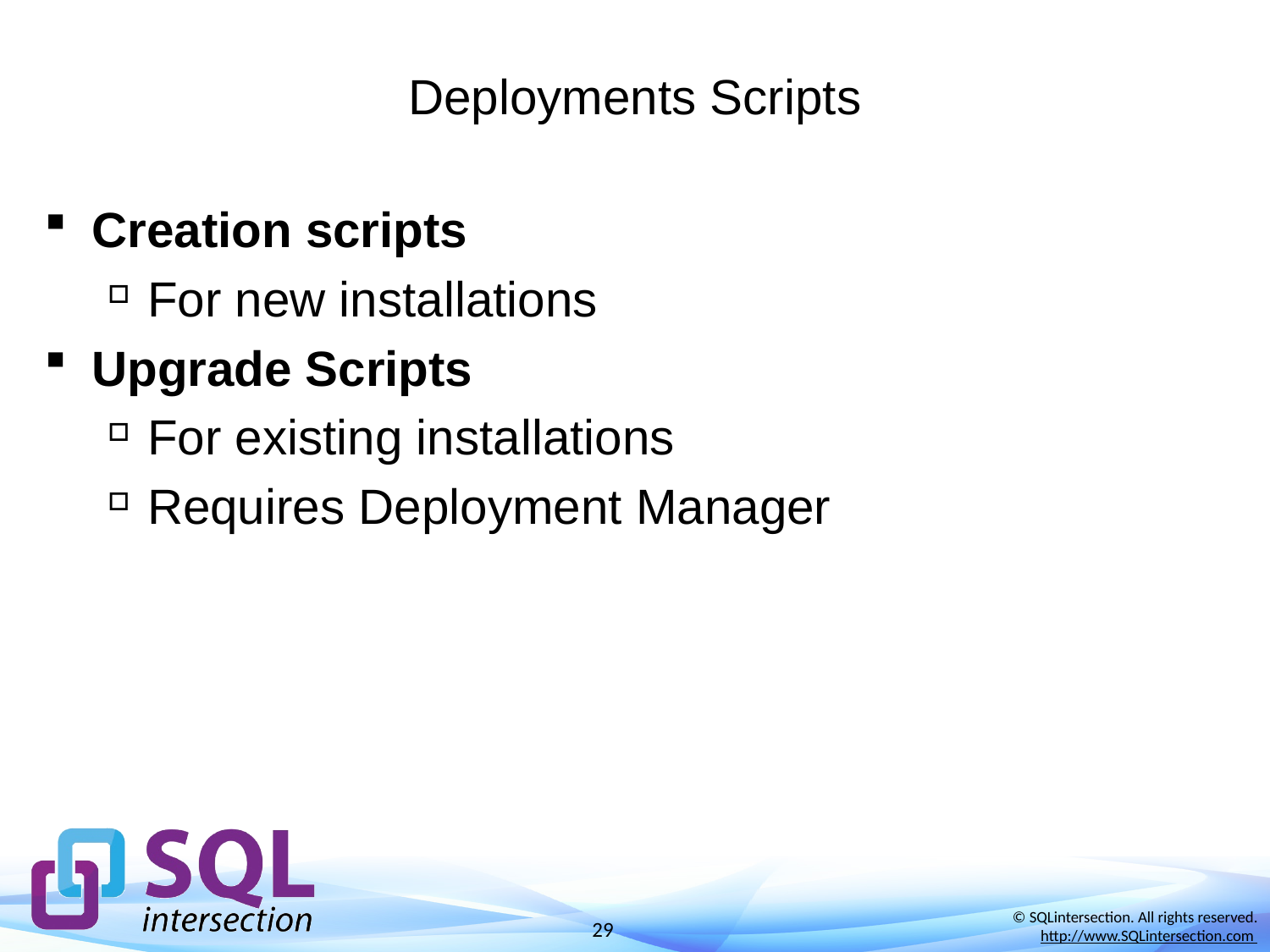

# Deployments Scripts
Creation scripts
For new installations
Upgrade Scripts
For existing installations
Requires Deployment Manager